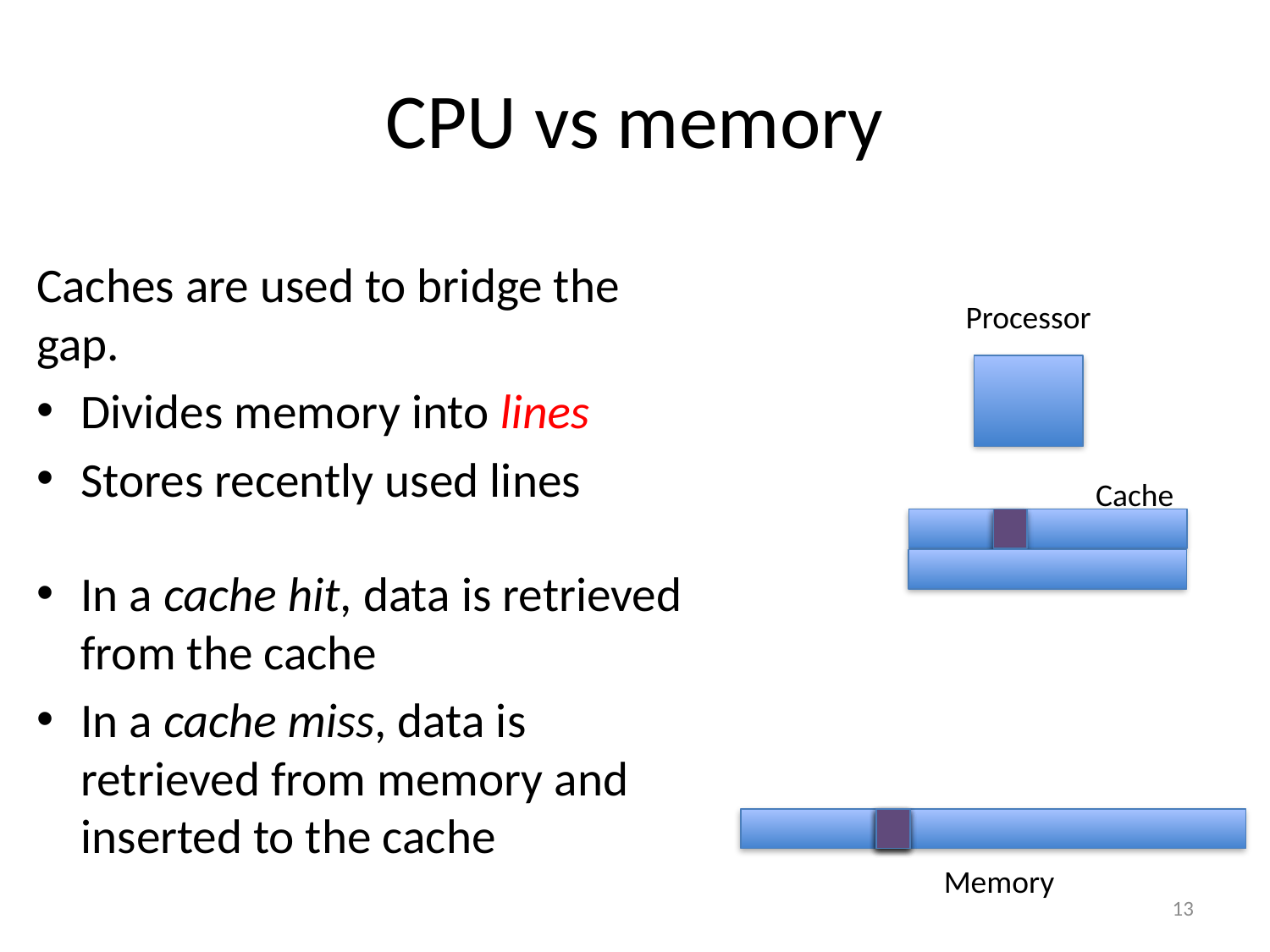

# CPU vs memory
Caches are used to bridge the gap.
Divides memory into lines
Stores recently used lines

In a cache hit, data is retrieved from the cache
In a cache miss, data is retrieved from memory and inserted to the cache
Processor

Cache

Memory
13